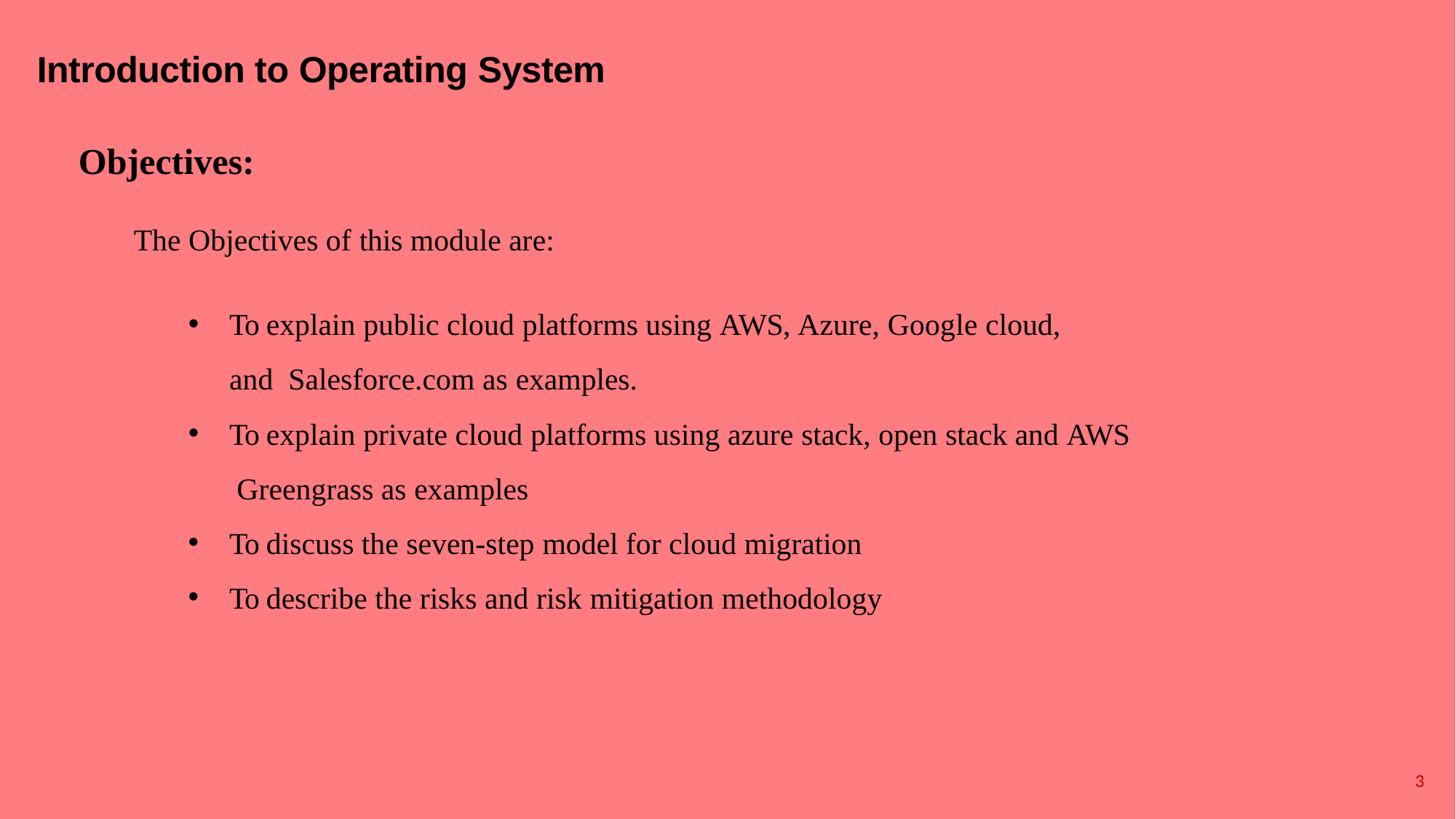

# Introduction to Operating System
Objectives:

The Objectives of this module are:
To explain public cloud platforms using AWS, Azure, Google cloud, and  Salesforce.com as examples.
To explain private cloud platforms using azure stack, open stack and AWS  Greengrass as examples
To discuss the seven-step model for cloud migration
To describe the risks and risk mitigation methodology
3